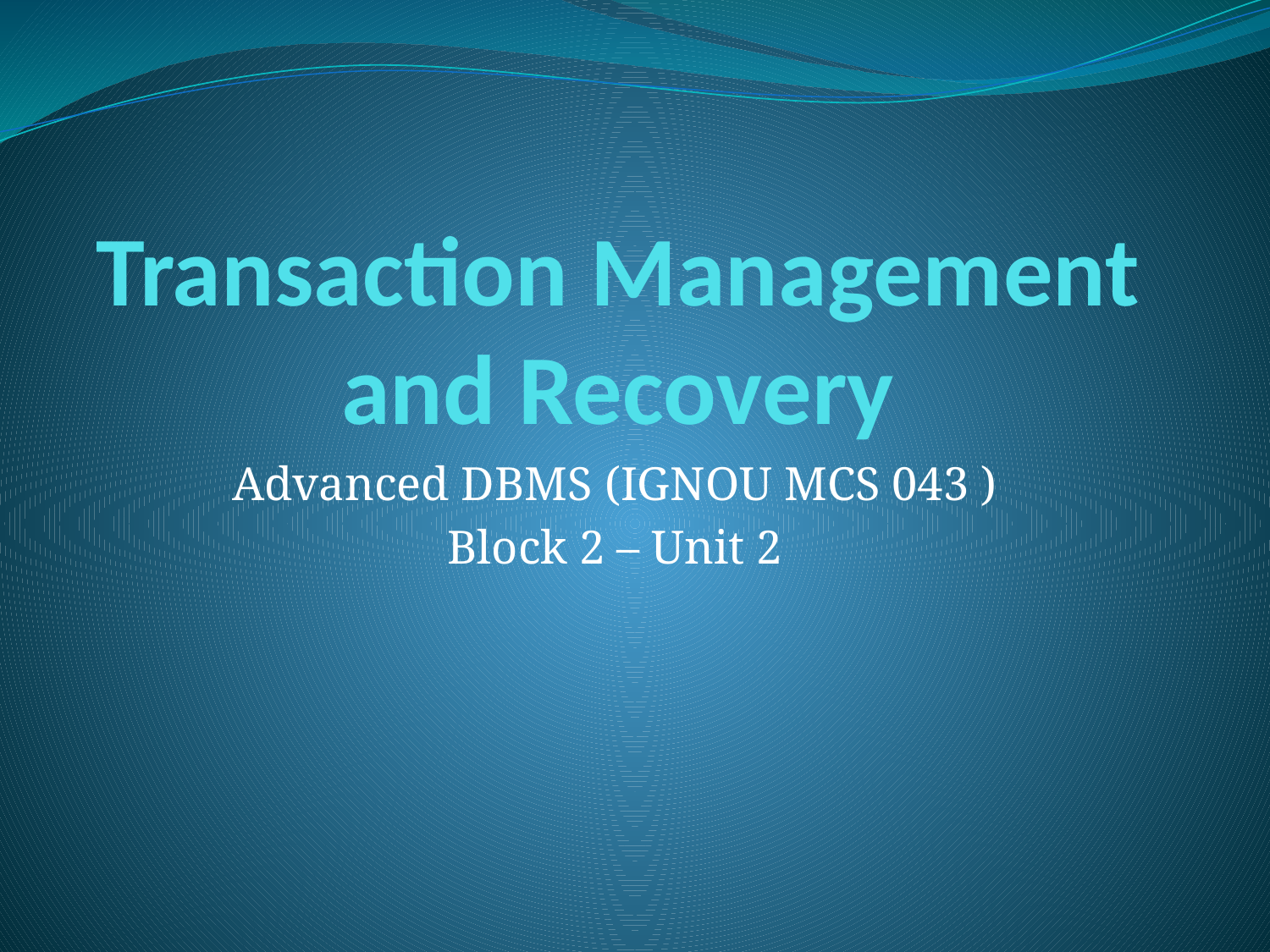

# Transaction Management and Recovery
Advanced DBMS (IGNOU MCS 043 )
Block 2 – Unit 2